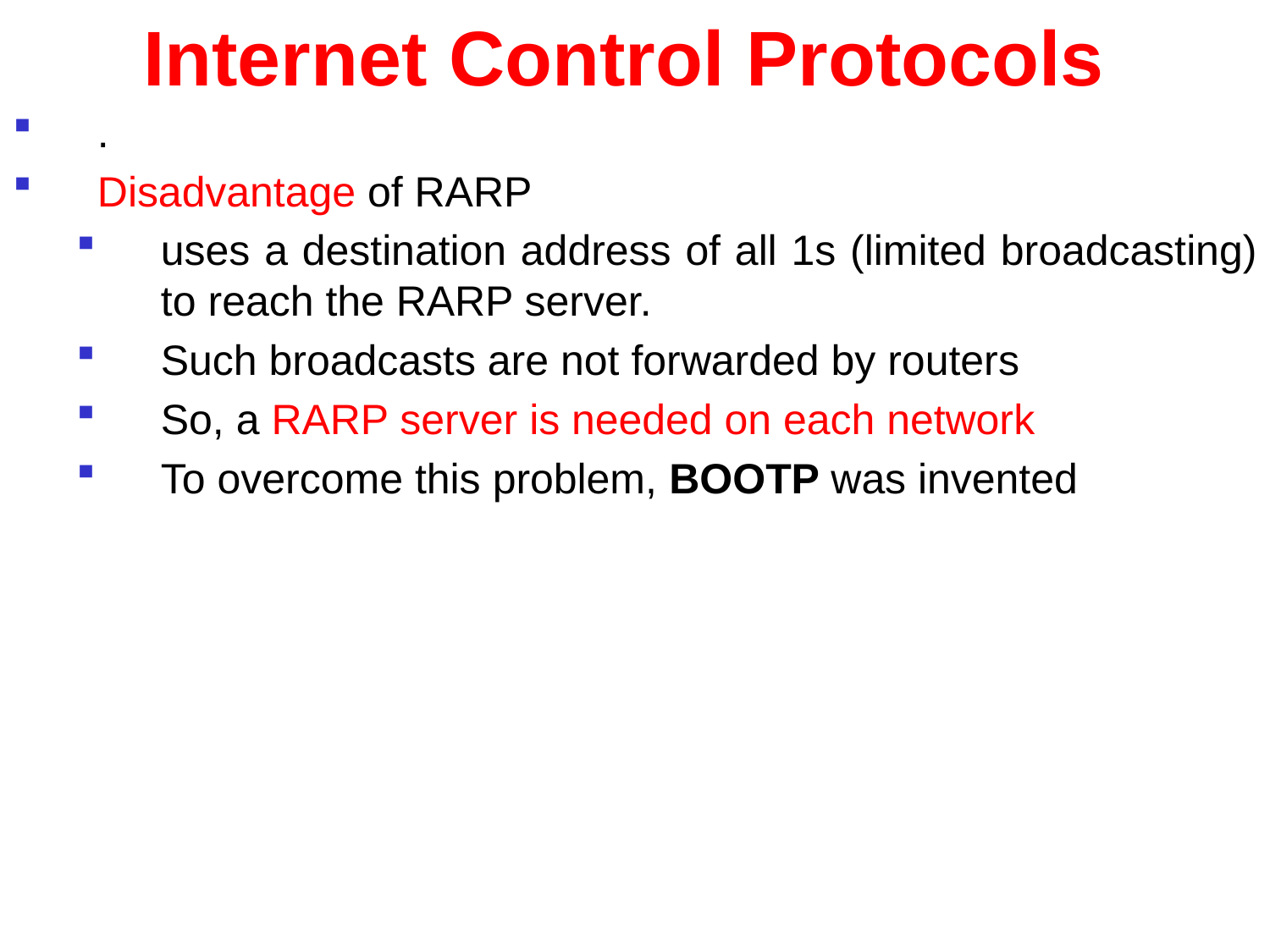

# Internet Control Protocols
.
Disadvantage of RARP
uses a destination address of all 1s (limited broadcasting) to reach the RARP server.
Such broadcasts are not forwarded by routers
So, a RARP server is needed on each network
To overcome this problem, BOOTP was invented